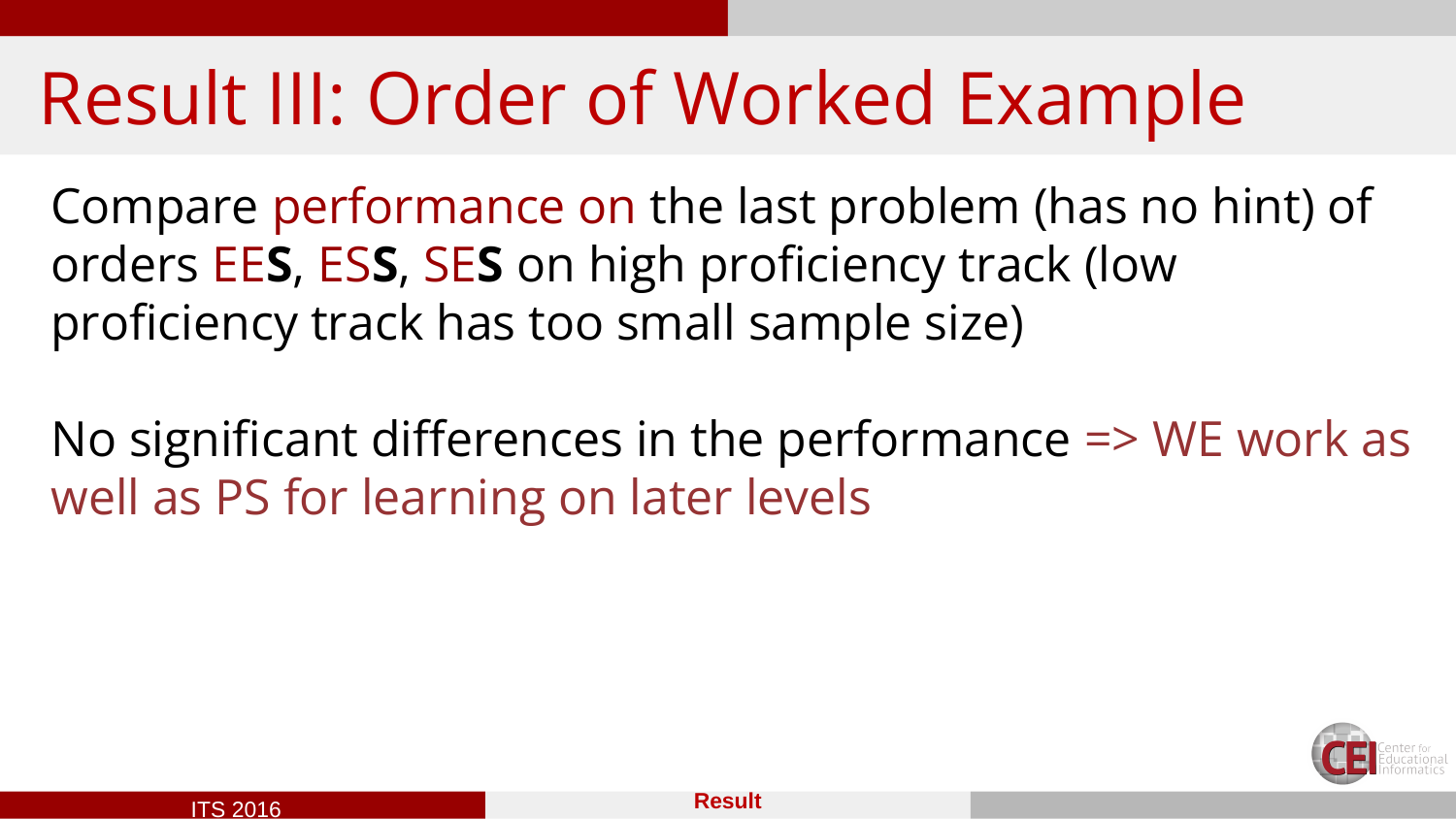

# Result III: Order of Worked Example
Compare performance on the last problem (has no hint) of orders EES, ESS, SES on high proficiency track (low proficiency track has too small sample size)

No significant differences in the performance => WE work as well as PS for learning on later levels
Result